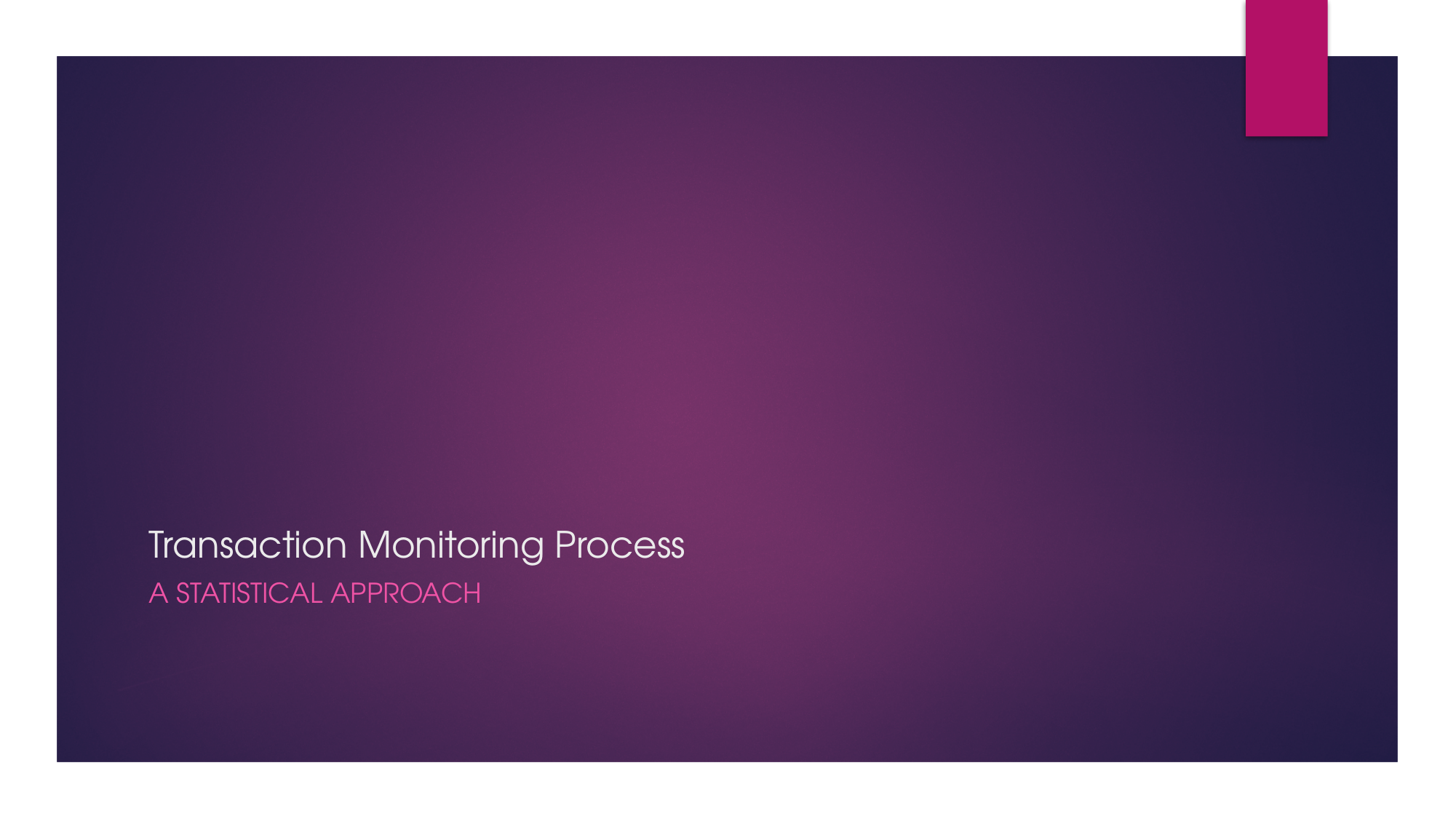

# Transaction Monitoring Process
A Statistical APPROACH